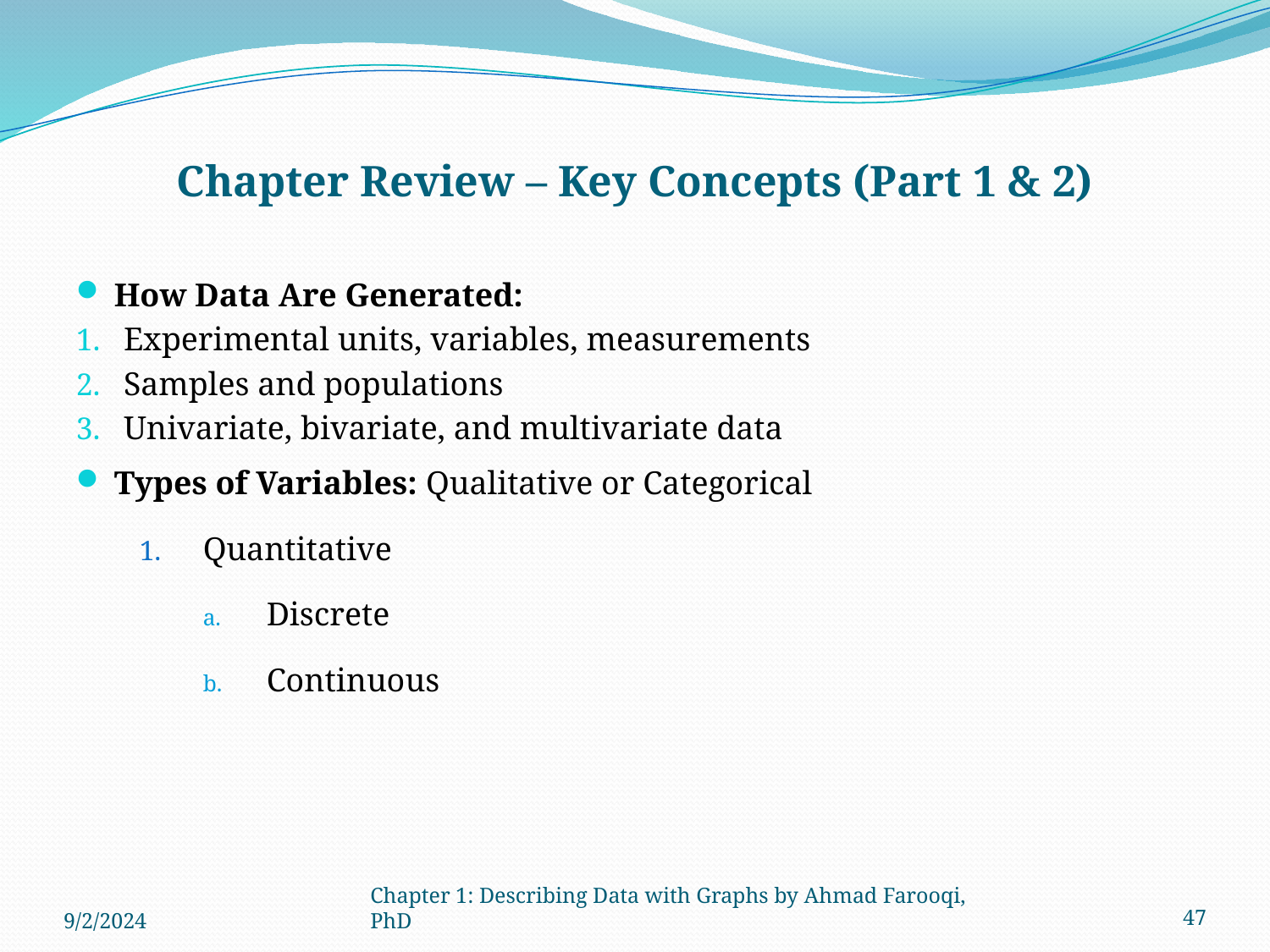

# Chapter Review – Key Concepts (Part 1 & 2)
How Data Are Generated:
Experimental units, variables, measurements
Samples and populations
Univariate, bivariate, and multivariate data
Types of Variables: Qualitative or Categorical
Quantitative
Discrete
Continuous

9/2/2024
Chapter 1: Describing Data with Graphs by Ahmad Farooqi, PhD
47